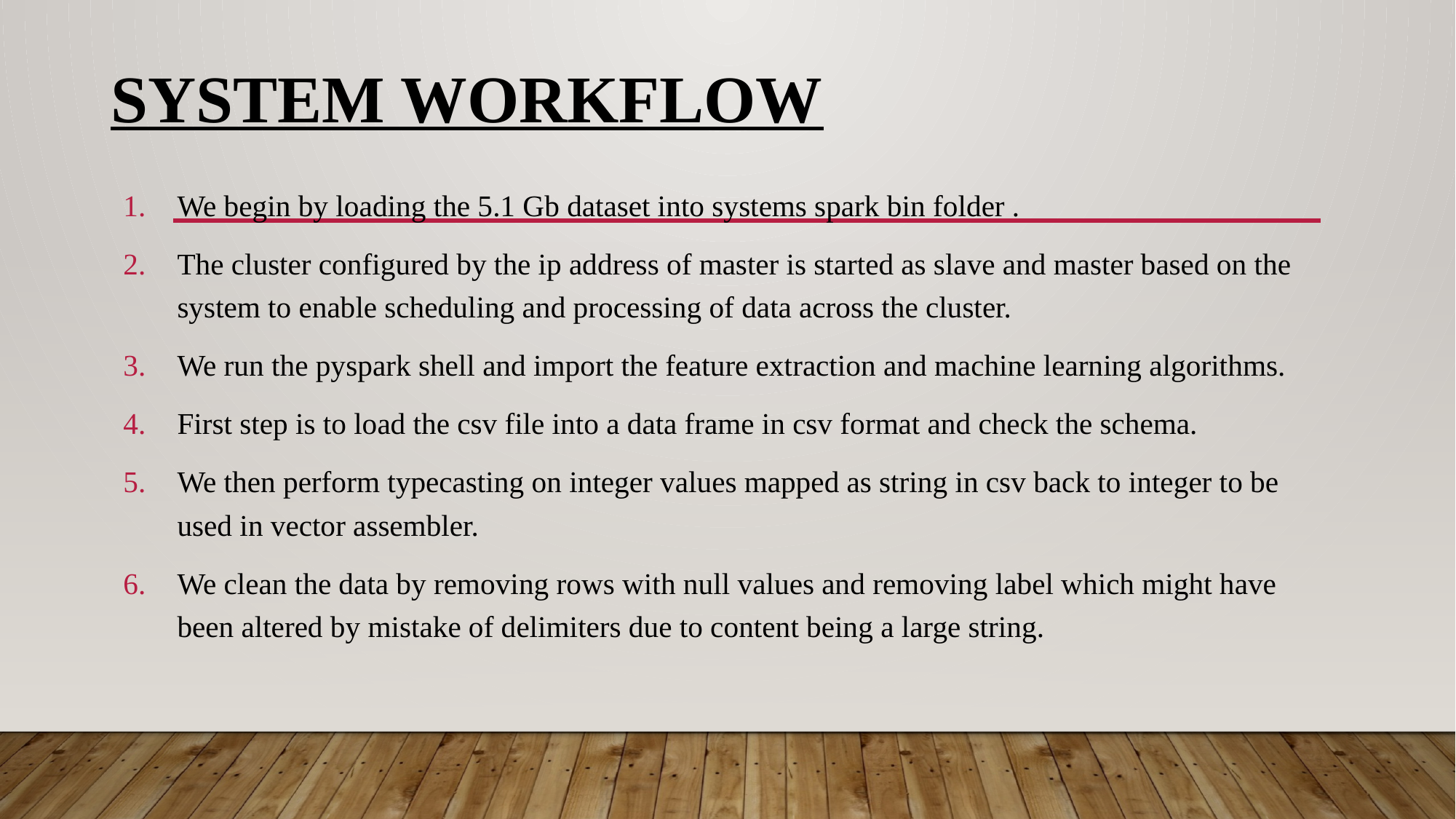

# System Workflow
We begin by loading the 5.1 Gb dataset into systems spark bin folder .
The cluster configured by the ip address of master is started as slave and master based on the system to enable scheduling and processing of data across the cluster.
We run the pyspark shell and import the feature extraction and machine learning algorithms.
First step is to load the csv file into a data frame in csv format and check the schema.
We then perform typecasting on integer values mapped as string in csv back to integer to be used in vector assembler.
We clean the data by removing rows with null values and removing label which might have been altered by mistake of delimiters due to content being a large string.